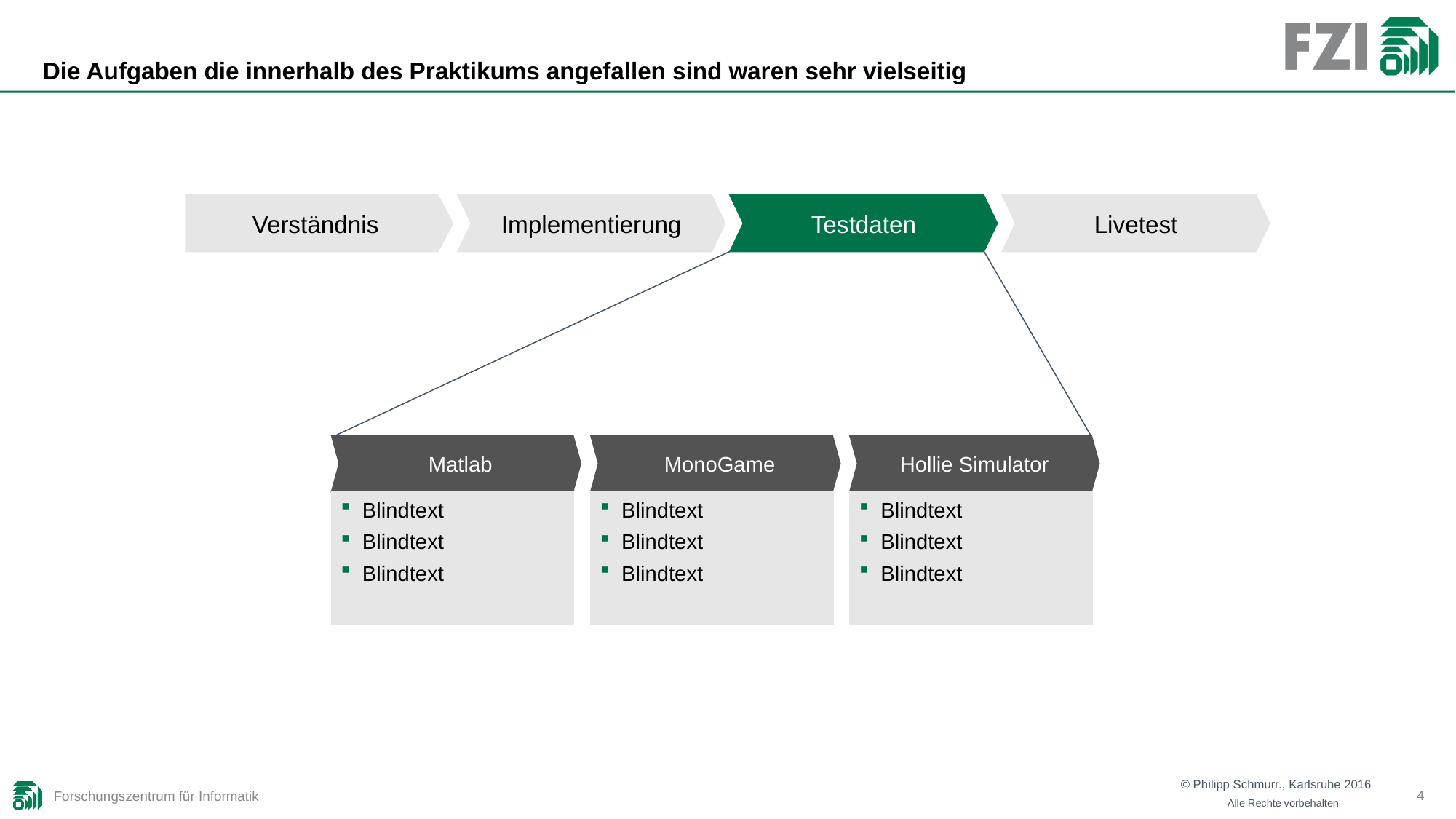

# Die Aufgaben die innerhalb des Praktikums angefallen sind waren sehr vielseitig
Verständnis
Implementierung
Testdaten
Livetest

Matlab
MonoGame
Hollie Simulator
Blindtext
Blindtext
Blindtext
Blindtext
Blindtext
Blindtext
Blindtext
Blindtext
Blindtext
4